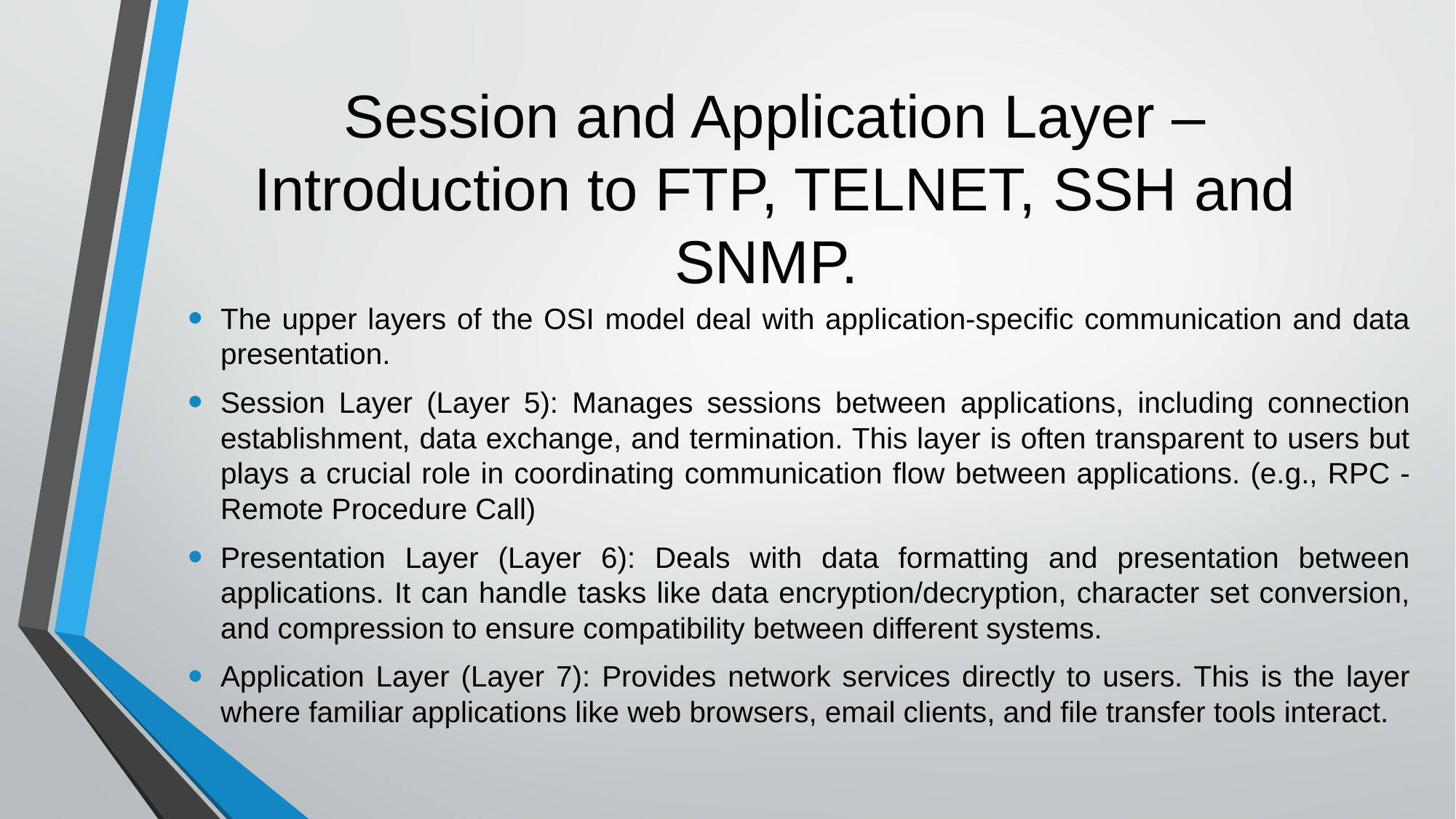

# Session and Application Layer – Introduction to FTP, TELNET, SSH and SNMP.
The upper layers of the OSI model deal with application-specific communication and data presentation.
Session Layer (Layer 5): Manages sessions between applications, including connection establishment, data exchange, and termination. This layer is often transparent to users but plays a crucial role in coordinating communication flow between applications. (e.g., RPC - Remote Procedure Call)
Presentation Layer (Layer 6): Deals with data formatting and presentation between applications. It can handle tasks like data encryption/decryption, character set conversion, and compression to ensure compatibility between different systems.
Application Layer (Layer 7): Provides network services directly to users. This is the layer where familiar applications like web browsers, email clients, and file transfer tools interact.